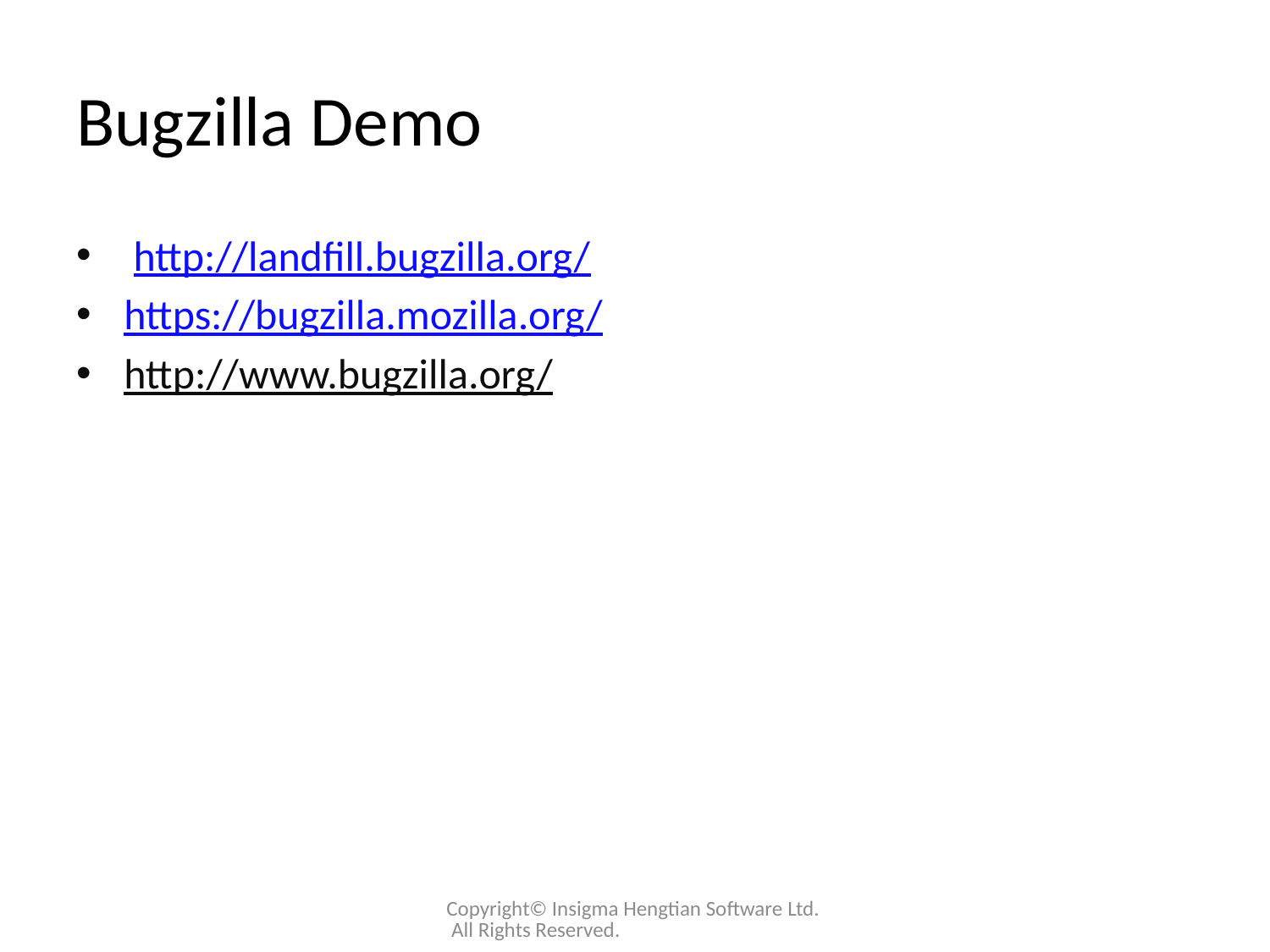

# Bugzilla Demo
 http://landfill.bugzilla.org/
https://bugzilla.mozilla.org/
http://www.bugzilla.org/

Copyright© Insigma Hengtian Software Ltd. All Rights Reserved.